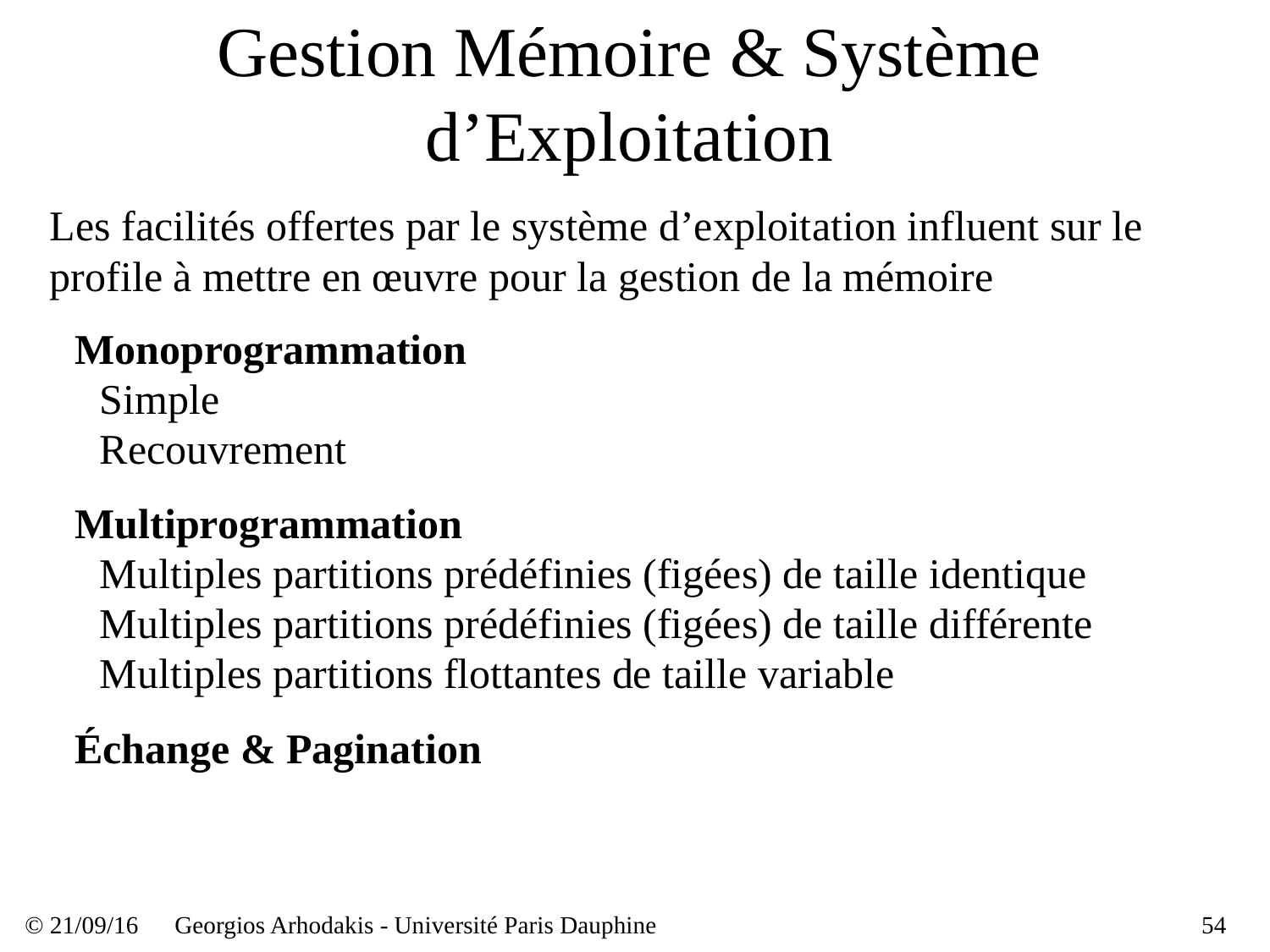

# Gestion Mémoire & Système d’Exploitation
Les facilités offertes par le système d’exploitation influent sur le profile à mettre en œuvre pour la gestion de la mémoire
Monoprogrammation
Simple
Recouvrement
Multiprogrammation
Multiples partitions prédéfinies (figées) de taille identique
Multiples partitions prédéfinies (figées) de taille différente
Multiples partitions flottantes de taille variable
Échange & Pagination
© 21/09/16
Georgios Arhodakis - Université Paris Dauphine
54